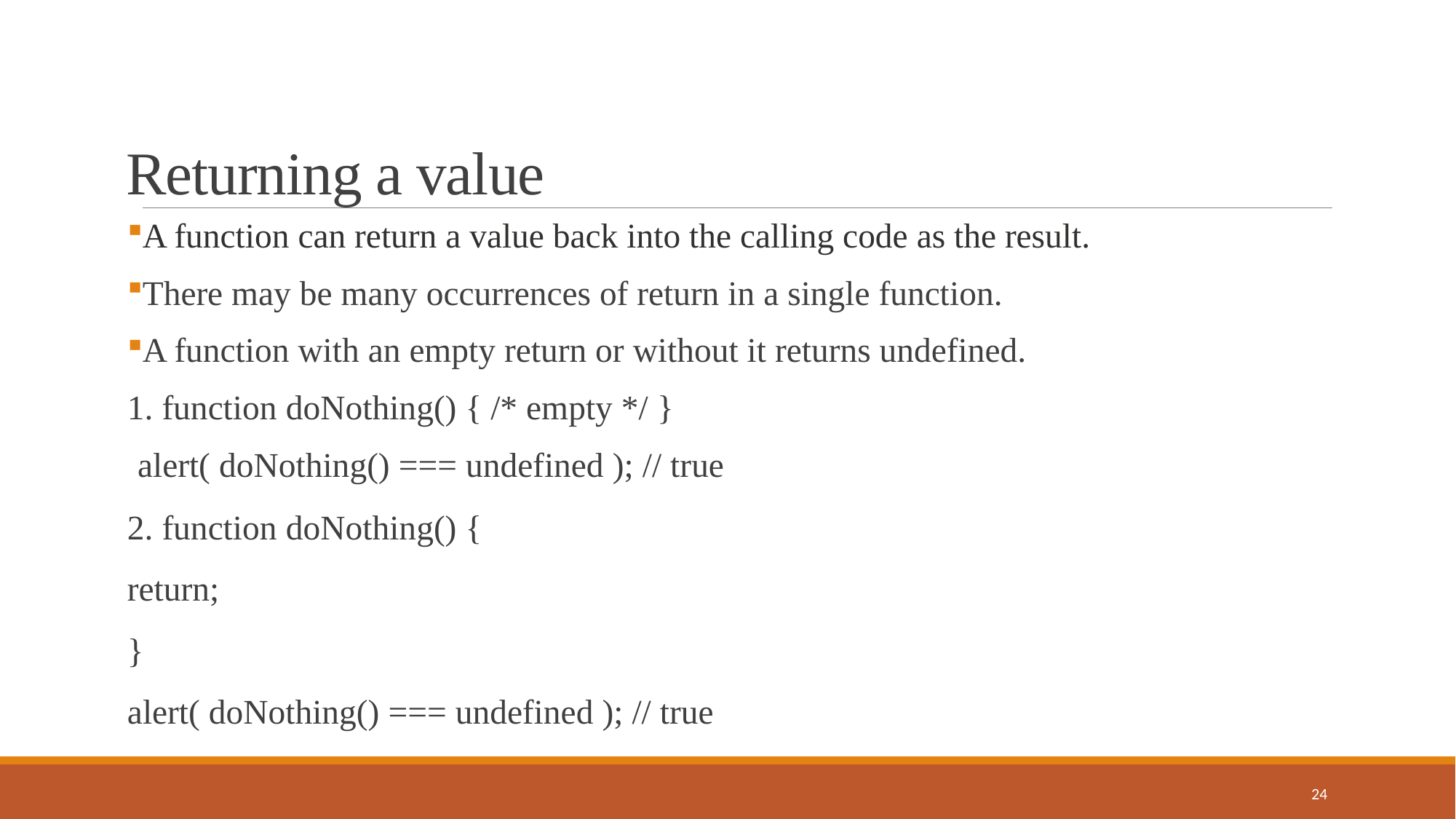

# Returning a value
A function can return a value back into the calling code as the result.
There may be many occurrences of return in a single function.
A function with an empty return or without it returns undefined.
1. function doNothing() { /* empty */ }
alert( doNothing() === undefined ); // true
2. function doNothing() {
return;
}
alert( doNothing() === undefined ); // true

24